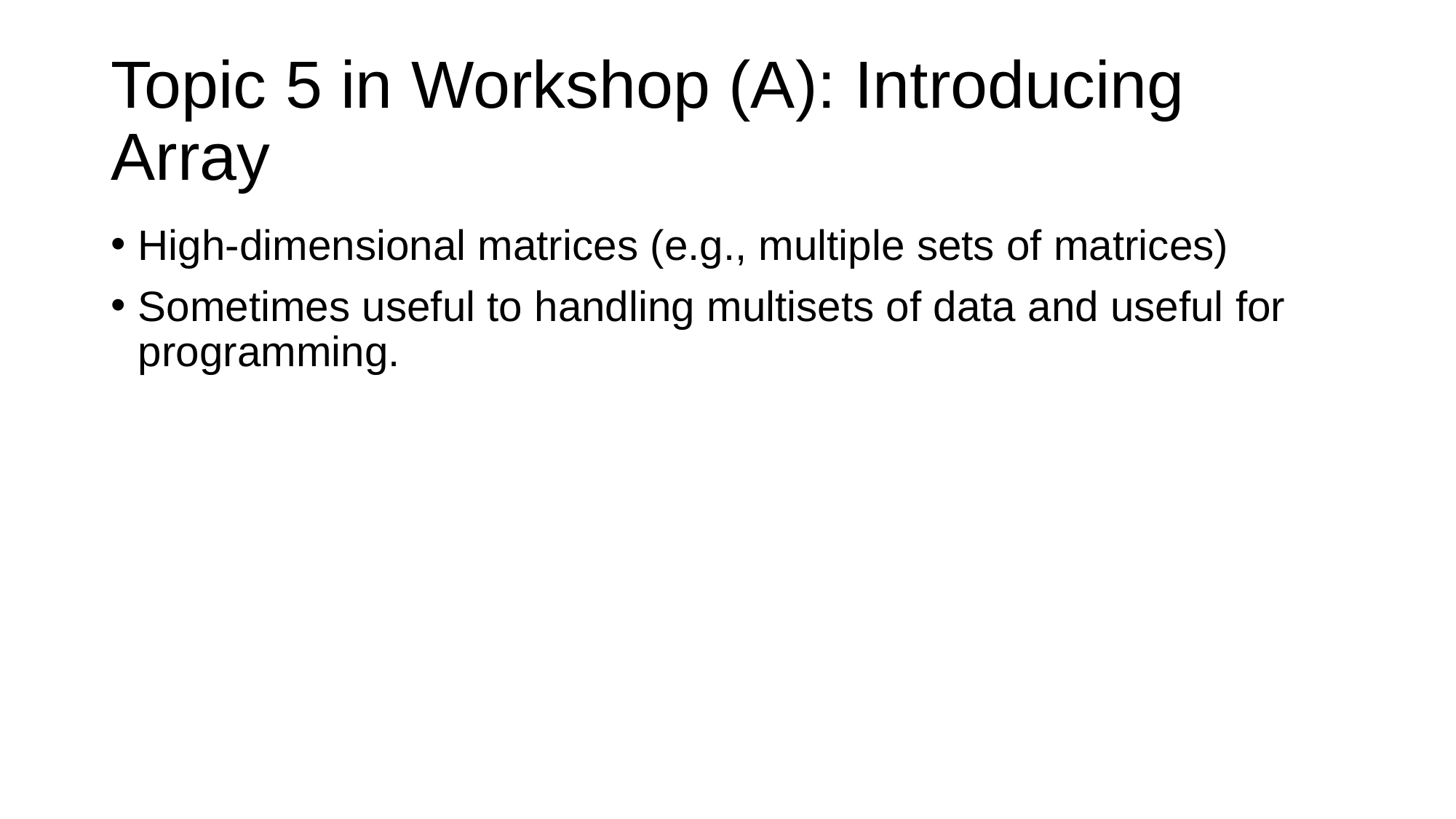

# Topic 5 in Workshop (A): Introducing Array
High-dimensional matrices (e.g., multiple sets of matrices)
Sometimes useful to handling multisets of data and useful for programming.